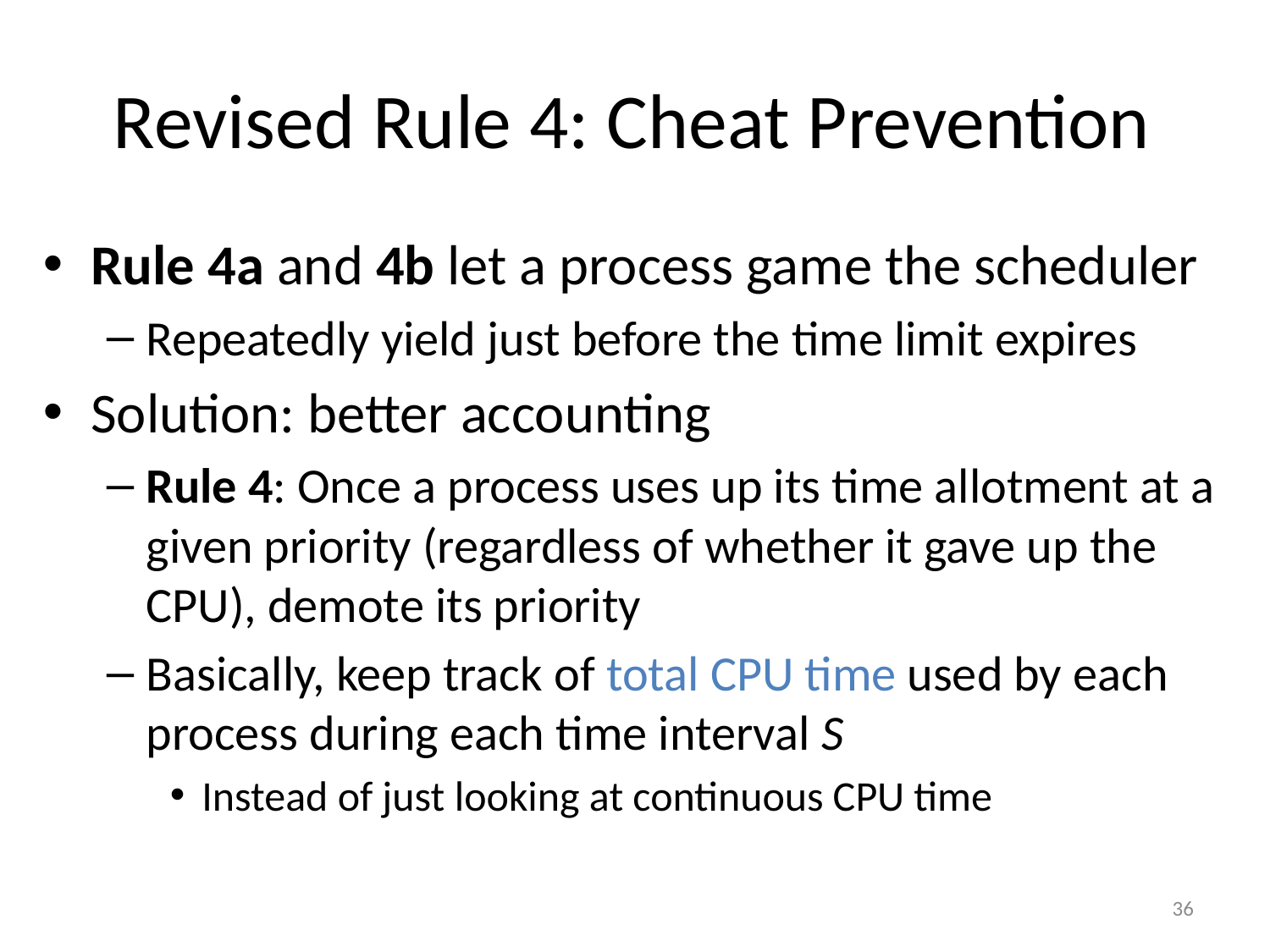

# Revised Rule 4: Cheat Prevention
Rule 4a and 4b let a process game the scheduler
Repeatedly yield just before the time limit expires
Solution: better accounting
Rule 4: Once a process uses up its time allotment at a given priority (regardless of whether it gave up the CPU), demote its priority
Basically, keep track of total CPU time used by each process during each time interval S
Instead of just looking at continuous CPU time
36